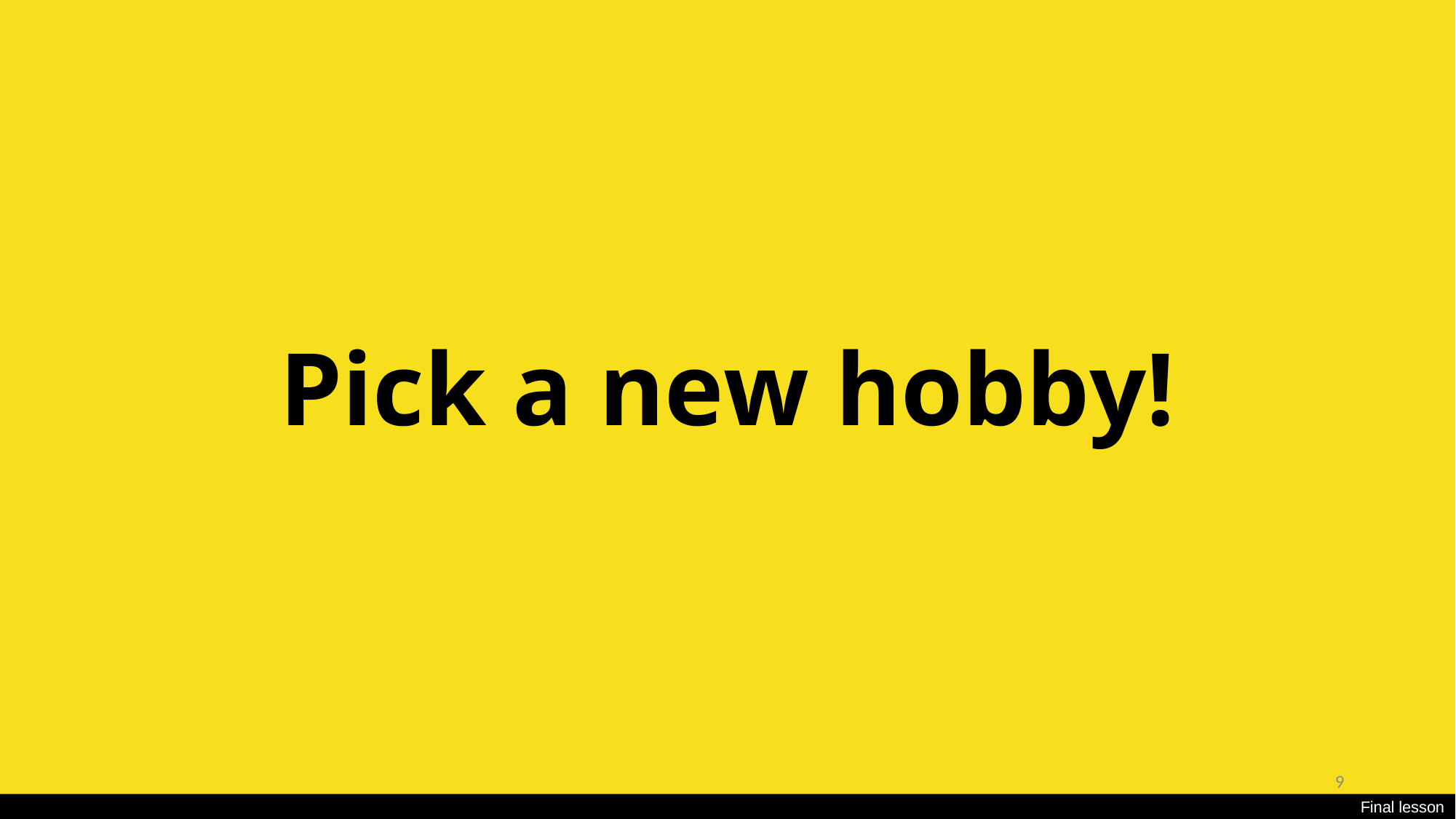

# Pick a new hobby!
9
Final lesson